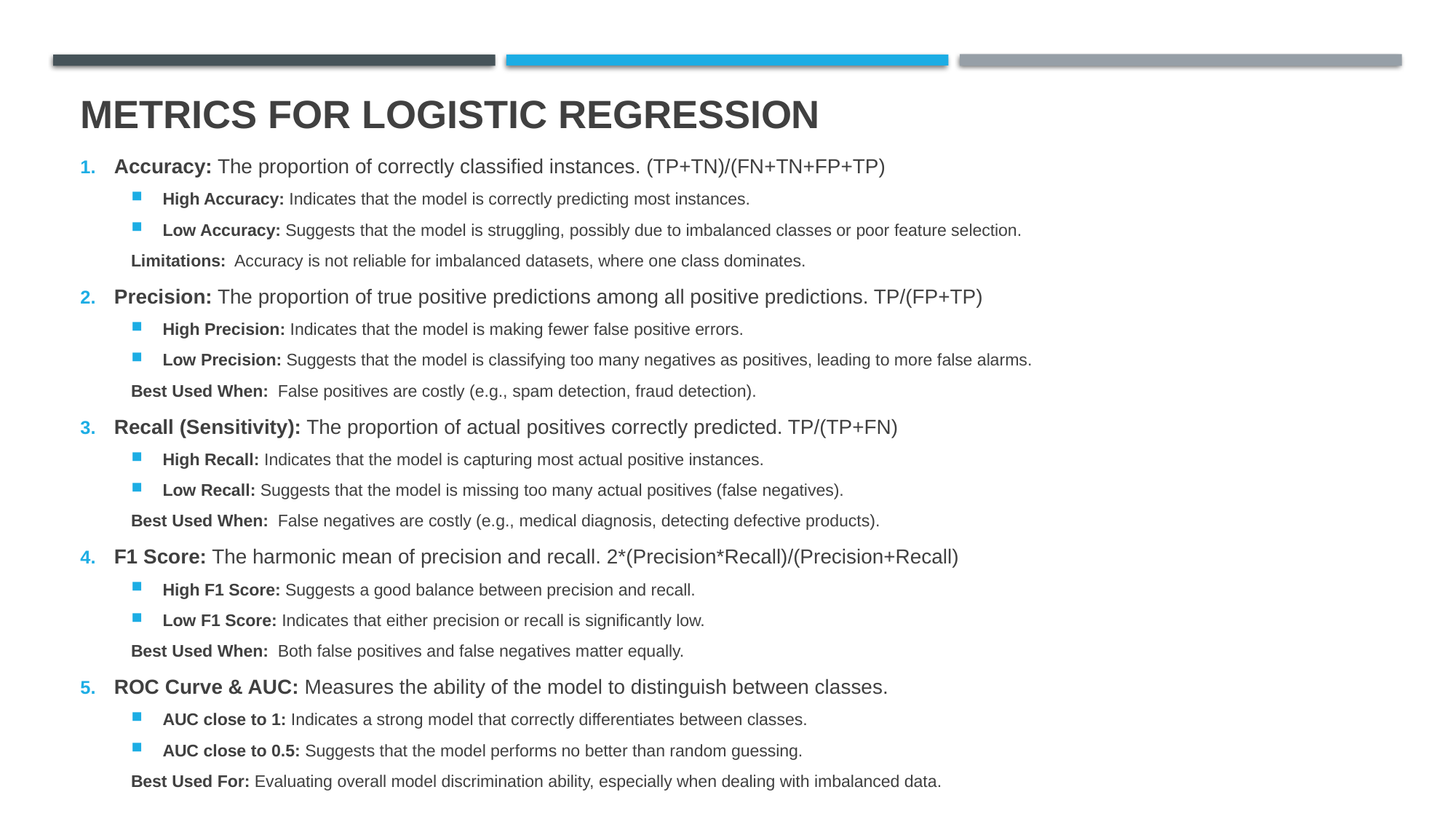

# Metrics for Logistic Regression
Accuracy: The proportion of correctly classified instances. (TP+TN)/(FN+TN+FP+TP)
High Accuracy: Indicates that the model is correctly predicting most instances.
Low Accuracy: Suggests that the model is struggling, possibly due to imbalanced classes or poor feature selection.
Limitations:  Accuracy is not reliable for imbalanced datasets, where one class dominates.
Precision: The proportion of true positive predictions among all positive predictions. TP/(FP+TP)
High Precision: Indicates that the model is making fewer false positive errors.
Low Precision: Suggests that the model is classifying too many negatives as positives, leading to more false alarms.
Best Used When:  False positives are costly (e.g., spam detection, fraud detection).
Recall (Sensitivity): The proportion of actual positives correctly predicted. TP/(TP+FN)
High Recall: Indicates that the model is capturing most actual positive instances.
Low Recall: Suggests that the model is missing too many actual positives (false negatives).
Best Used When:  False negatives are costly (e.g., medical diagnosis, detecting defective products).
F1 Score: The harmonic mean of precision and recall. 2*(Precision*Recall)/(Precision+Recall)
High F1 Score: Suggests a good balance between precision and recall.
Low F1 Score: Indicates that either precision or recall is significantly low.
Best Used When:  Both false positives and false negatives matter equally.
ROC Curve & AUC: Measures the ability of the model to distinguish between classes.
AUC close to 1: Indicates a strong model that correctly differentiates between classes.
AUC close to 0.5: Suggests that the model performs no better than random guessing.
Best Used For: Evaluating overall model discrimination ability, especially when dealing with imbalanced data.